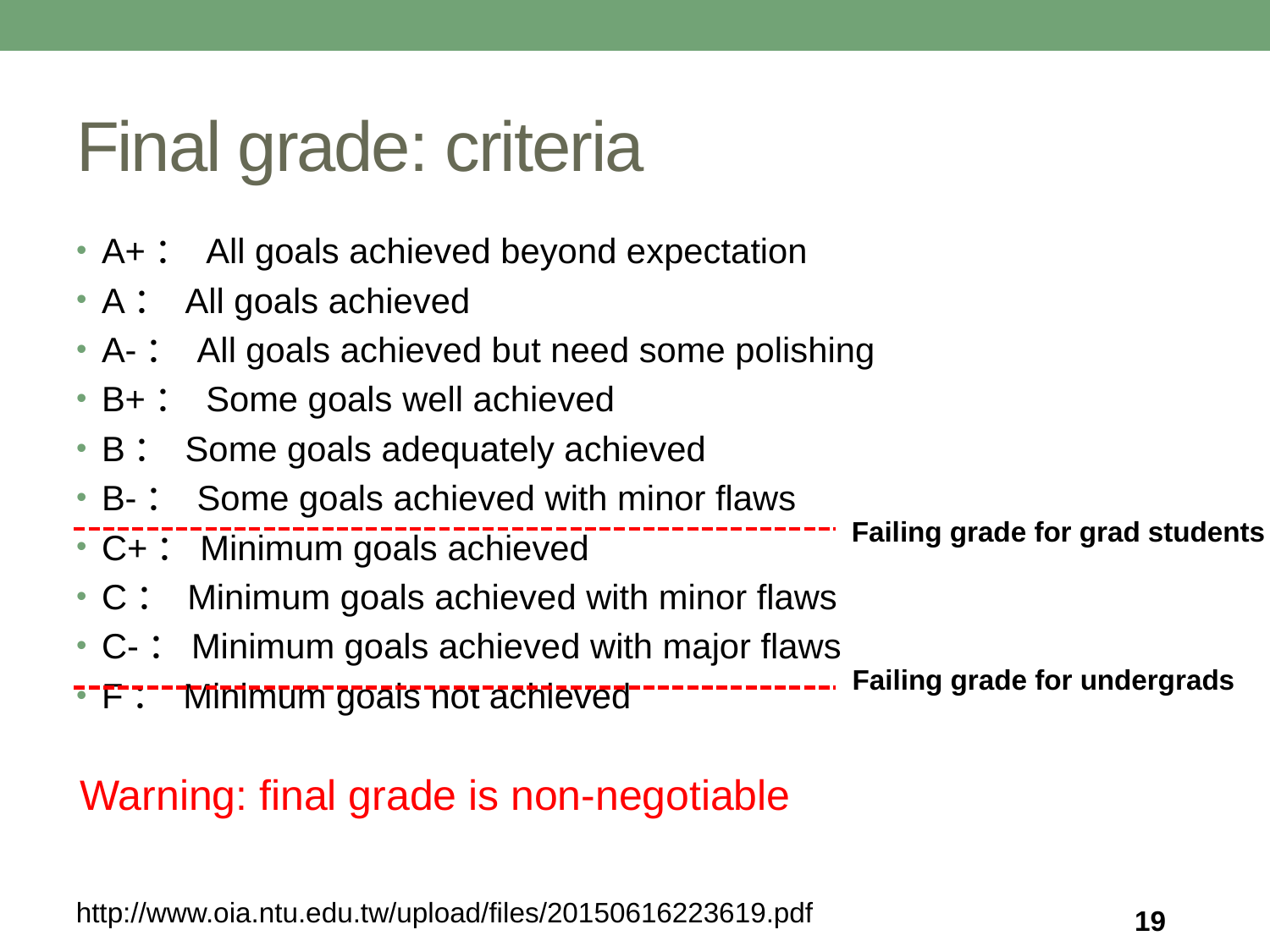

# Final grade: criteria
A+： All goals achieved beyond expectation
A： All goals achieved
A-： All goals achieved but need some polishing
B+： Some goals well achieved
B： Some goals adequately achieved
B-： Some goals achieved with minor flaws
C+：Minimum goals achieved
C： Minimum goals achieved with minor flaws
C-：Minimum goals achieved with major flaws
F： Minimum goals not achieved
Failing grade for grad students
Failing grade for undergrads
Warning: final grade is non-negotiable
http://www.oia.ntu.edu.tw/upload/files/20150616223619.pdf
19